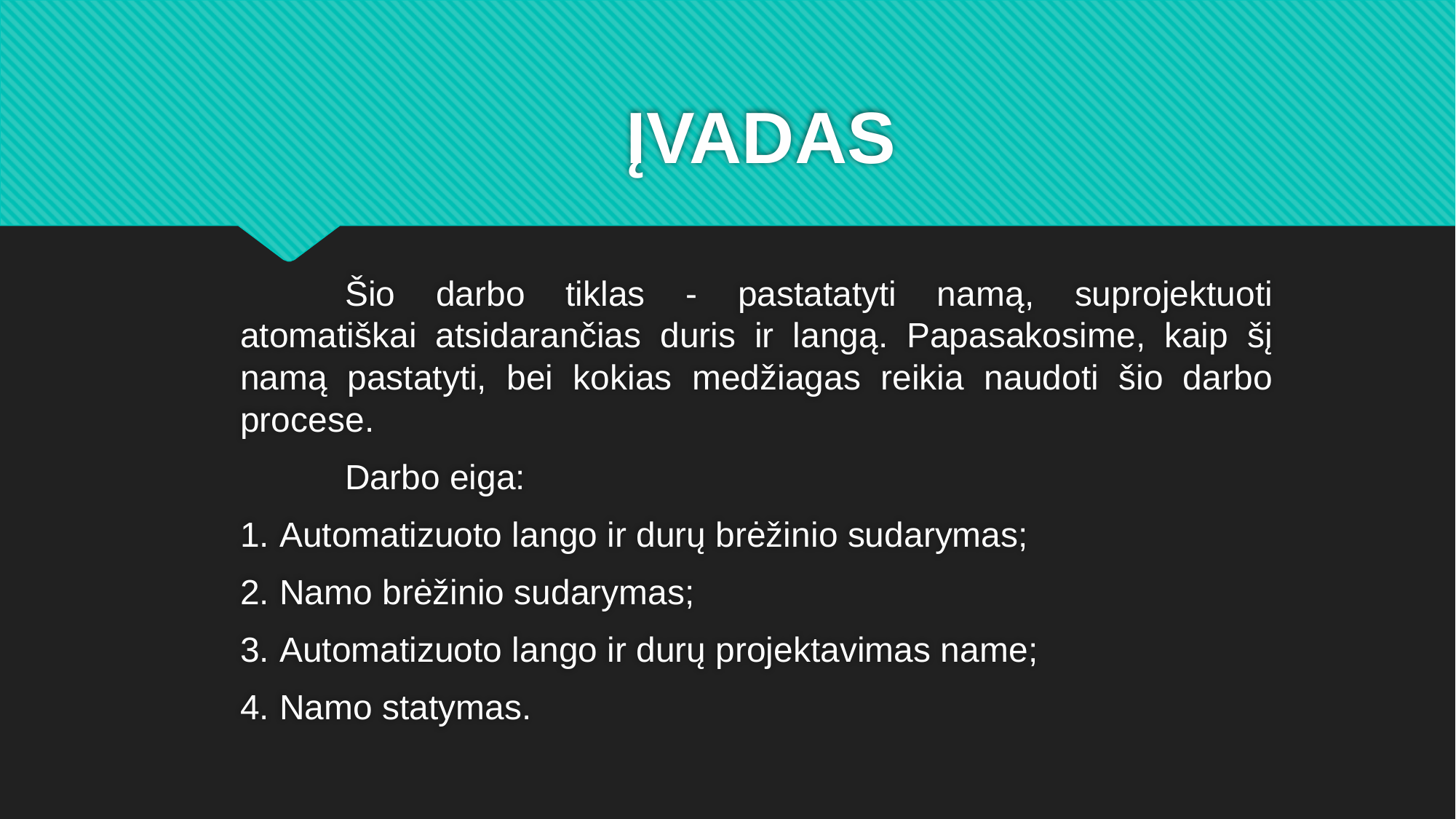

# ĮVADAS
	Šio darbo tiklas - pastatatyti namą, suprojektuoti atomatiškai atsidarančias duris ir langą. Papasakosime, kaip šį namą pastatyti, bei kokias medžiagas reikia naudoti šio darbo procese.
	Darbo eiga:
Automatizuoto lango ir durų brėžinio sudarymas;
Namo brėžinio sudarymas;
Automatizuoto lango ir durų projektavimas name;
Namo statymas.